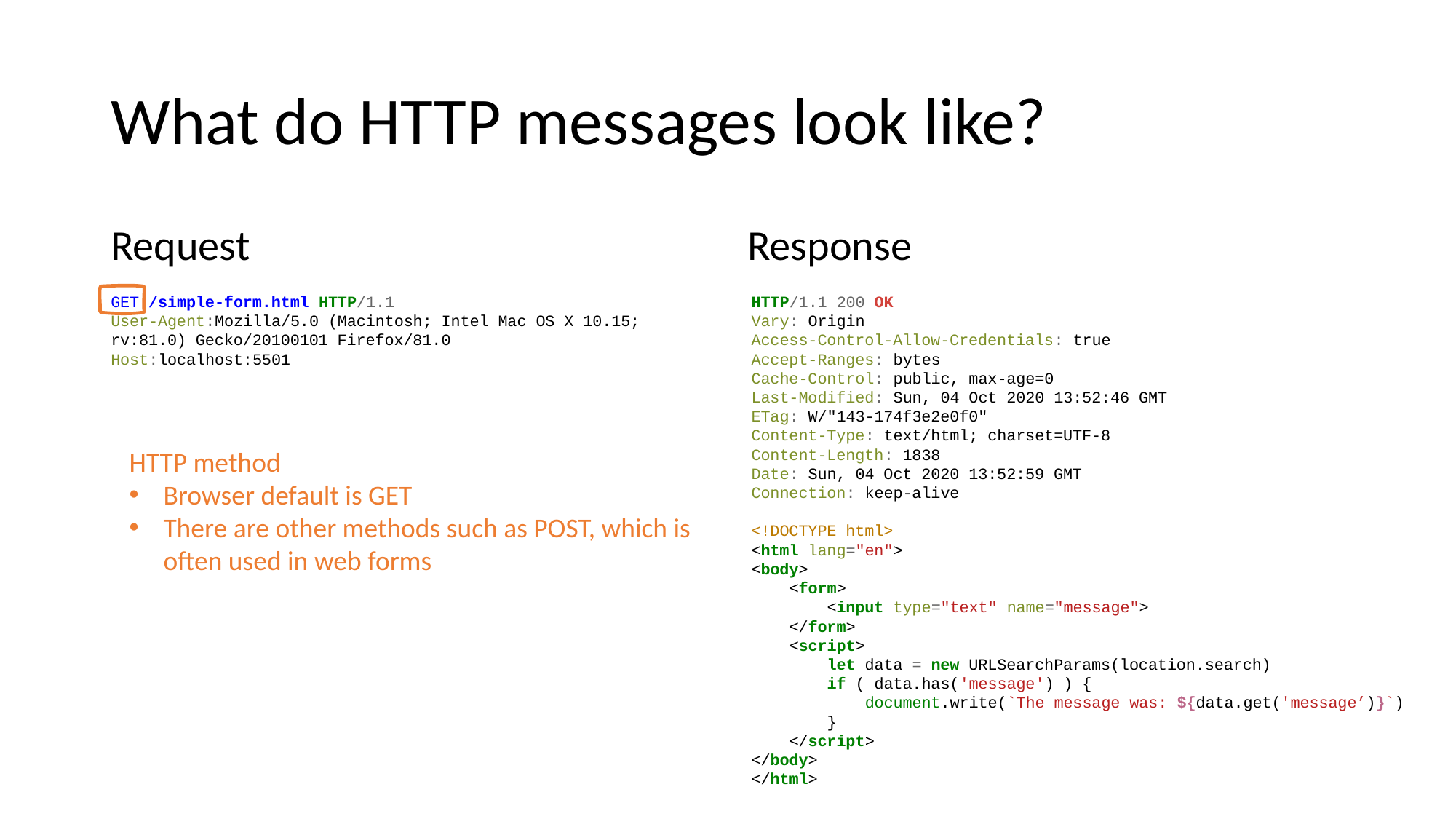

# What do HTTP messages look like?
Request
Response
HTTP/1.1 200 OK
Vary: Origin
Access-Control-Allow-Credentials: true
Accept-Ranges: bytes
Cache-Control: public, max-age=0
Last-Modified: Sun, 04 Oct 2020 13:52:46 GMT
ETag: W/"143-174f3e2e0f0"
Content-Type: text/html; charset=UTF-8
Content-Length: 1838
Date: Sun, 04 Oct 2020 13:52:59 GMT
Connection: keep-alive

<!DOCTYPE html>
<html lang="en">
<body>
    <form>
        <input type="text" name="message">
    </form>
    <script>
        let data = new URLSearchParams(location.search)
        if ( data.has('message') ) {
            document.write(`The message was: ${data.get('message’)}`)
        }
    </script>
</body>
</html>
GET /simple-form.html HTTP/1.1
User-Agent:Mozilla/5.0 (Macintosh; Intel Mac OS X 10.15; rv:81.0) Gecko/20100101 Firefox/81.0
Host:localhost:5501

HTTP method
Browser default is GET
There are other methods such as POST, which is often used in web forms